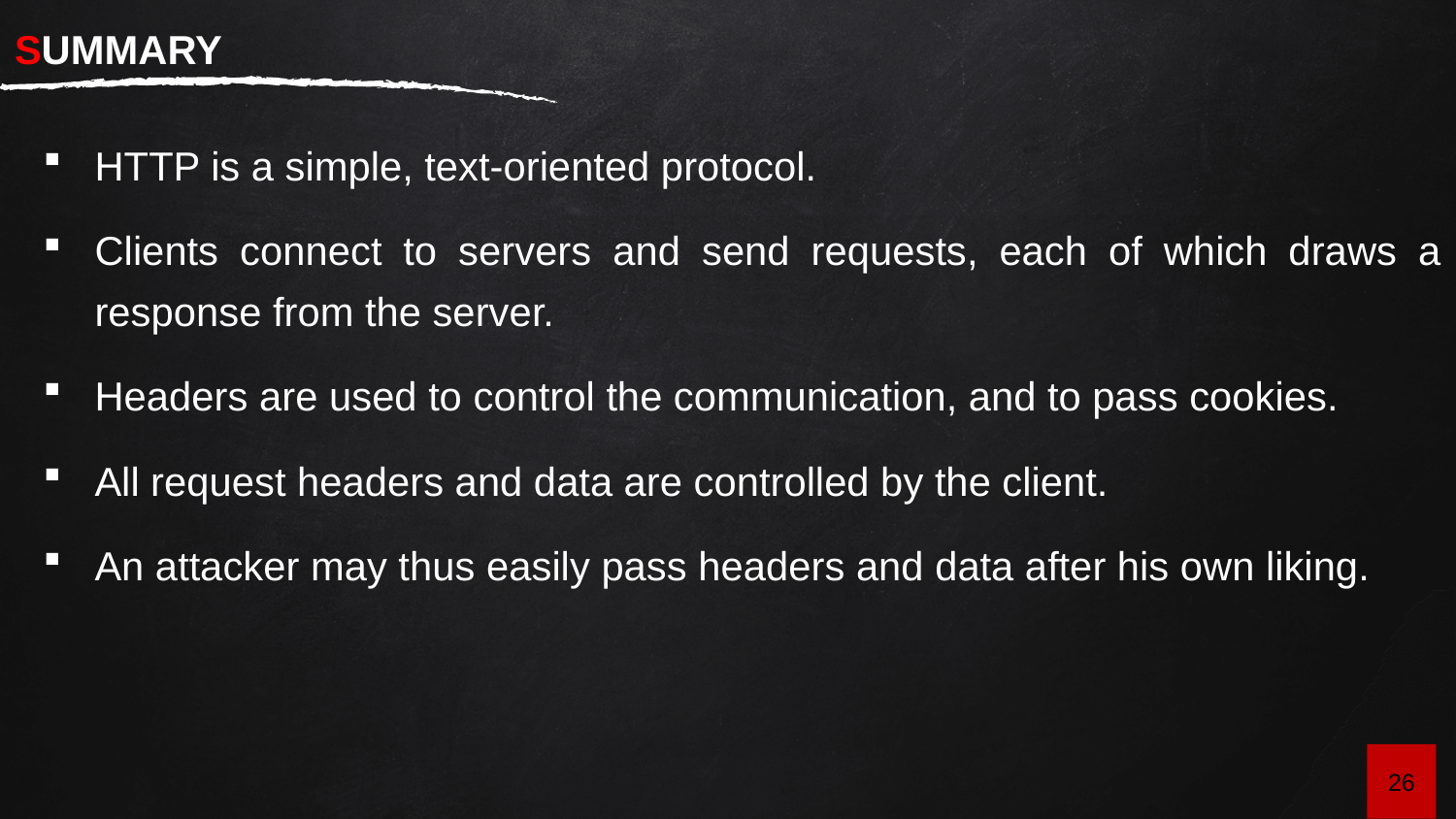

# Summary
HTTP is a simple, text-oriented protocol.
Clients connect to servers and send requests, each of which draws a response from the server.
Headers are used to control the communication, and to pass cookies.
All request headers and data are controlled by the client.
An attacker may thus easily pass headers and data after his own liking.
26